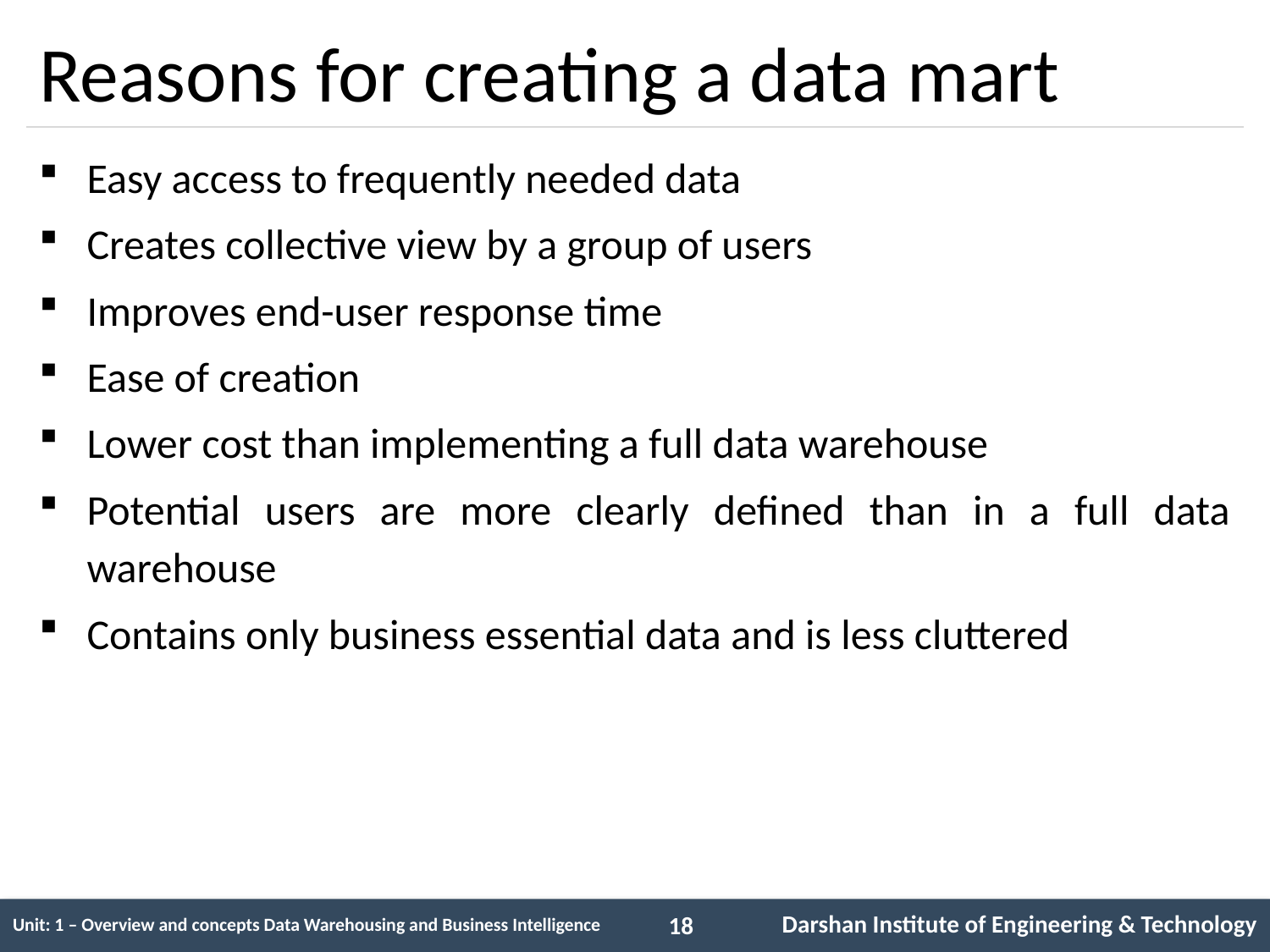

# Reasons for creating a data mart
Easy access to frequently needed data
Creates collective view by a group of users
Improves end-user response time
Ease of creation
Lower cost than implementing a full data warehouse
Potential users are more clearly defined than in a full data warehouse
Contains only business essential data and is less cluttered